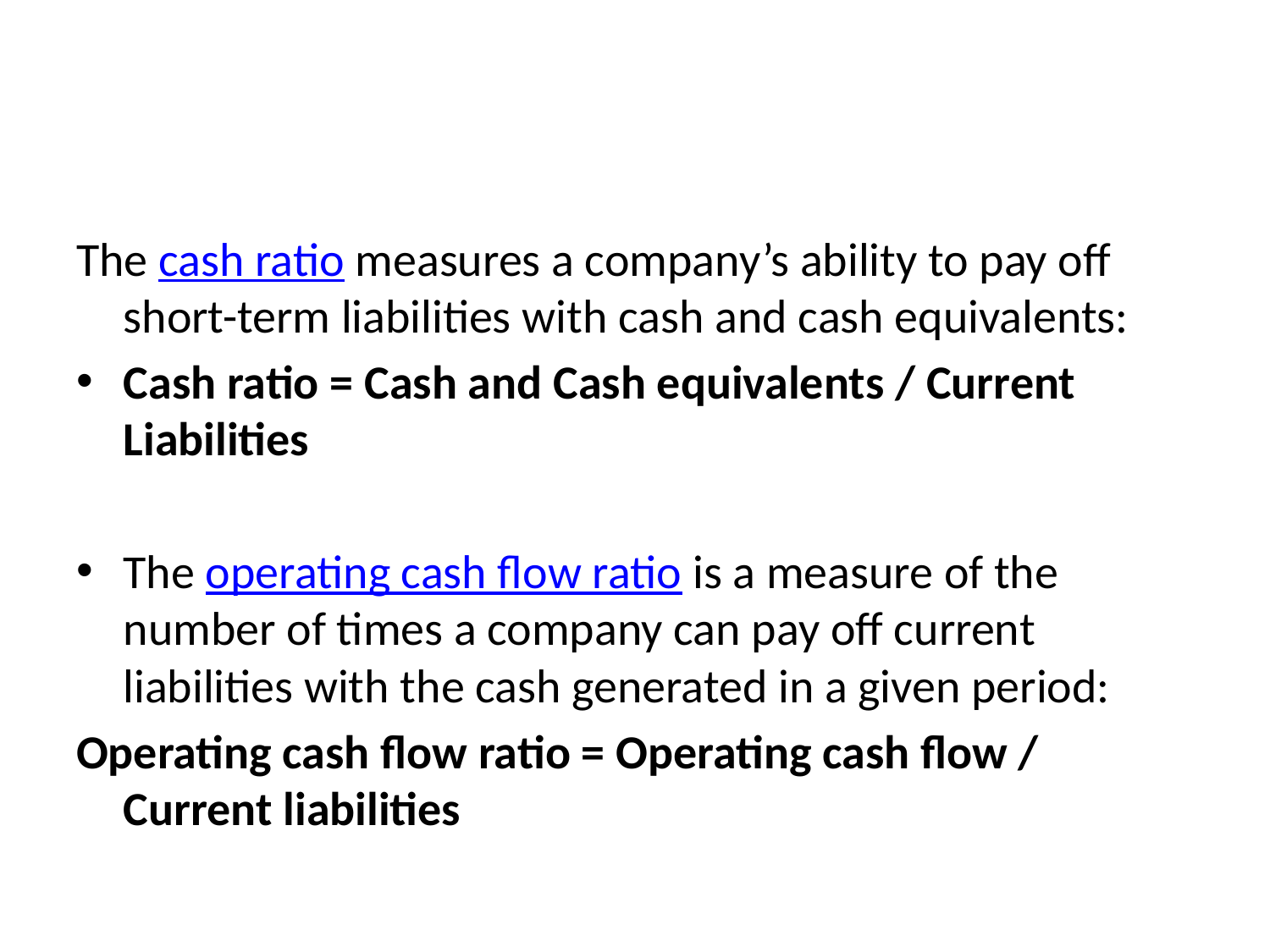

#
The cash ratio measures a company’s ability to pay off short-term liabilities with cash and cash equivalents:
Cash ratio = Cash and Cash equivalents / Current Liabilities

The operating cash flow ratio is a measure of the number of times a company can pay off current liabilities with the cash generated in a given period:
Operating cash flow ratio = Operating cash flow / Current liabilities